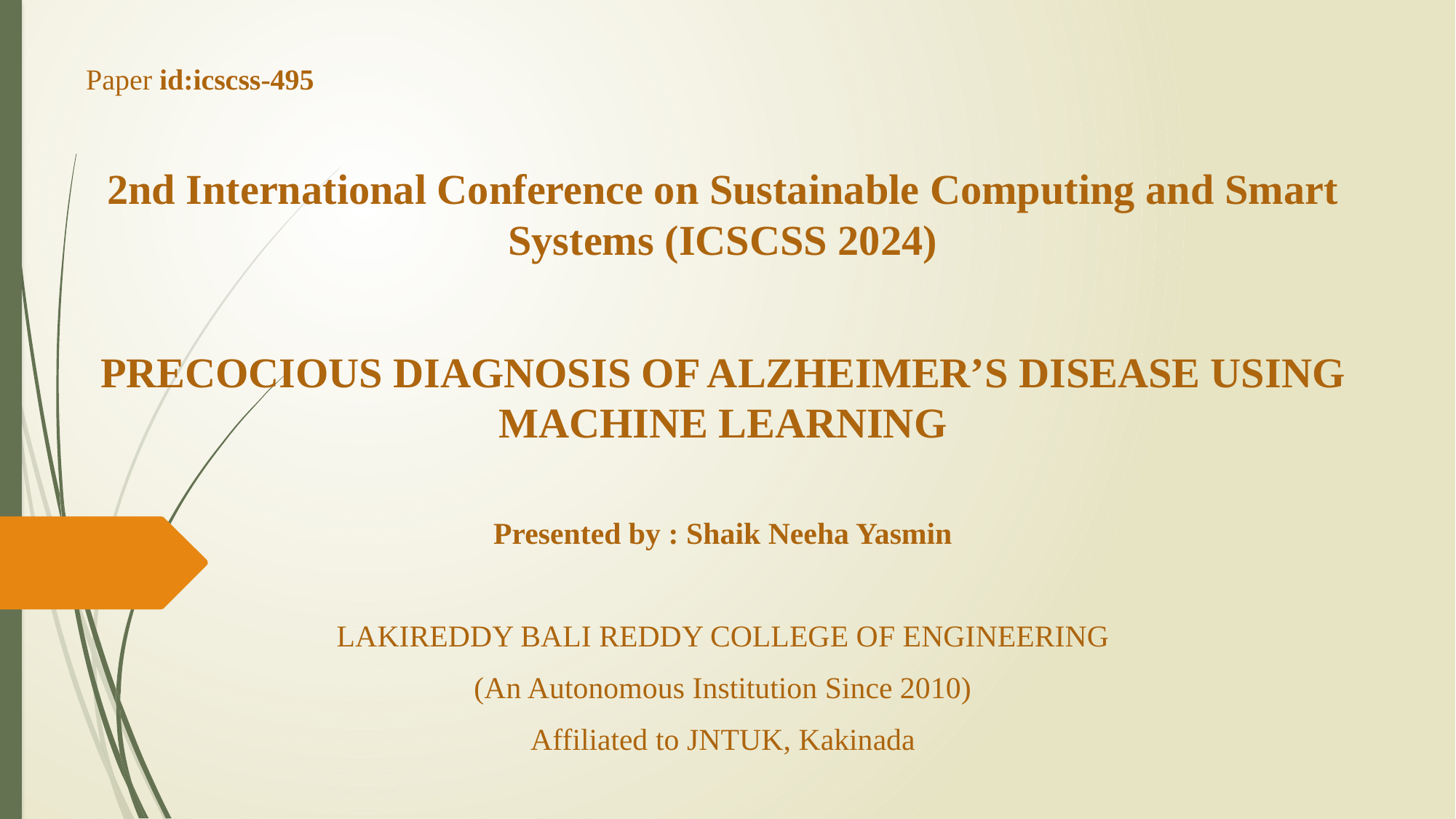

# Paper id:icscss-495

2nd International Conference on Sustainable Computing and Smart Systems (ICSCSS 2024)

PRECOCIOUS DIAGNOSIS OF ALZHEIMER’S DISEASE USING MACHINE LEARNING

Presented by : Shaik Neeha Yasmin

LAKIREDDY BALI REDDY COLLEGE OF ENGINEERING
(An Autonomous Institution Since 2010)
 Affiliated to JNTUK, Kakinada